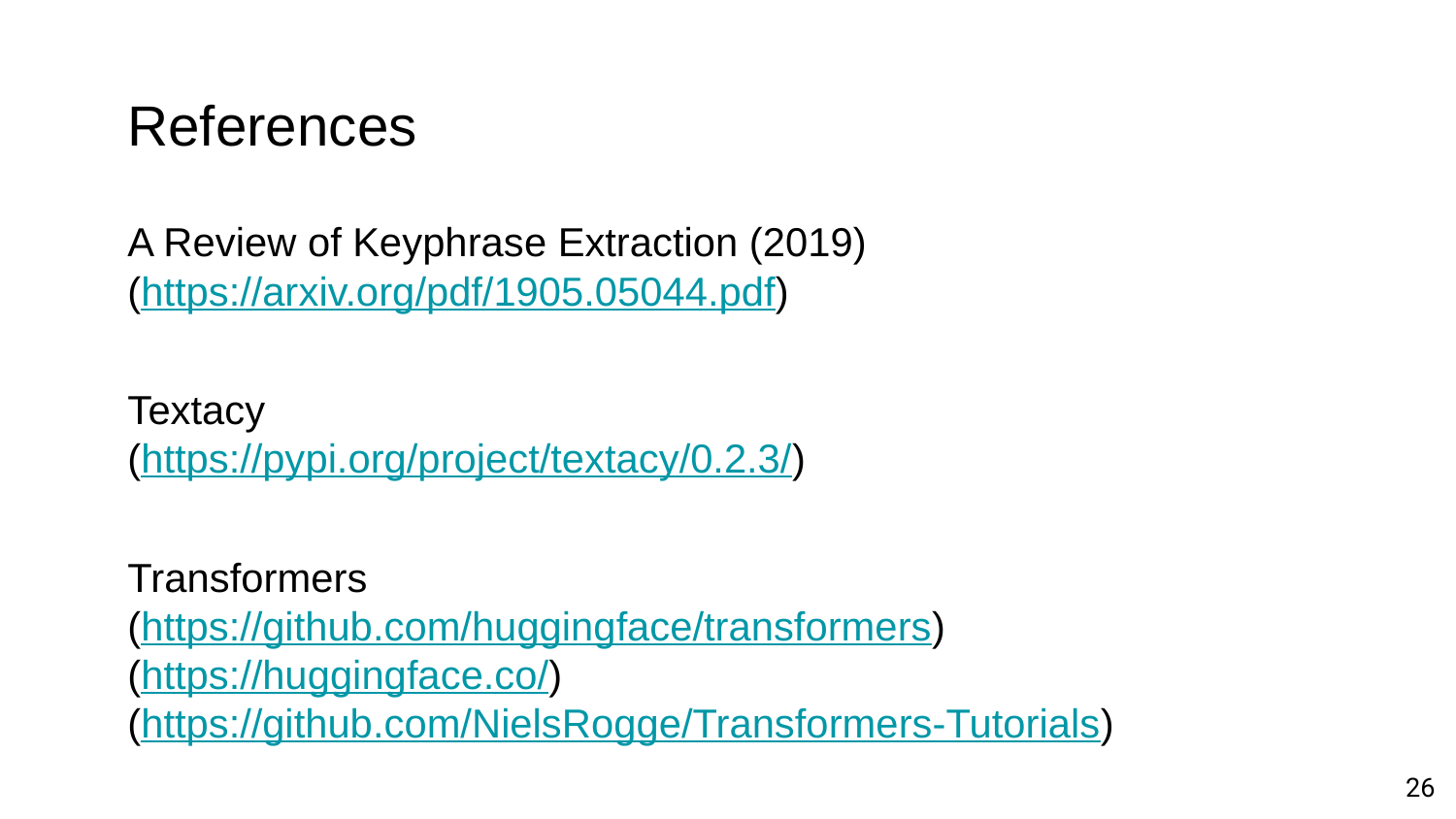

# References
A Review of Keyphrase Extraction (2019)
(https://arxiv.org/pdf/1905.05044.pdf)
Textacy
(https://pypi.org/project/textacy/0.2.3/)
Transformers
(https://github.com/huggingface/transformers)
(https://huggingface.co/)
(https://github.com/NielsRogge/Transformers-Tutorials)
26